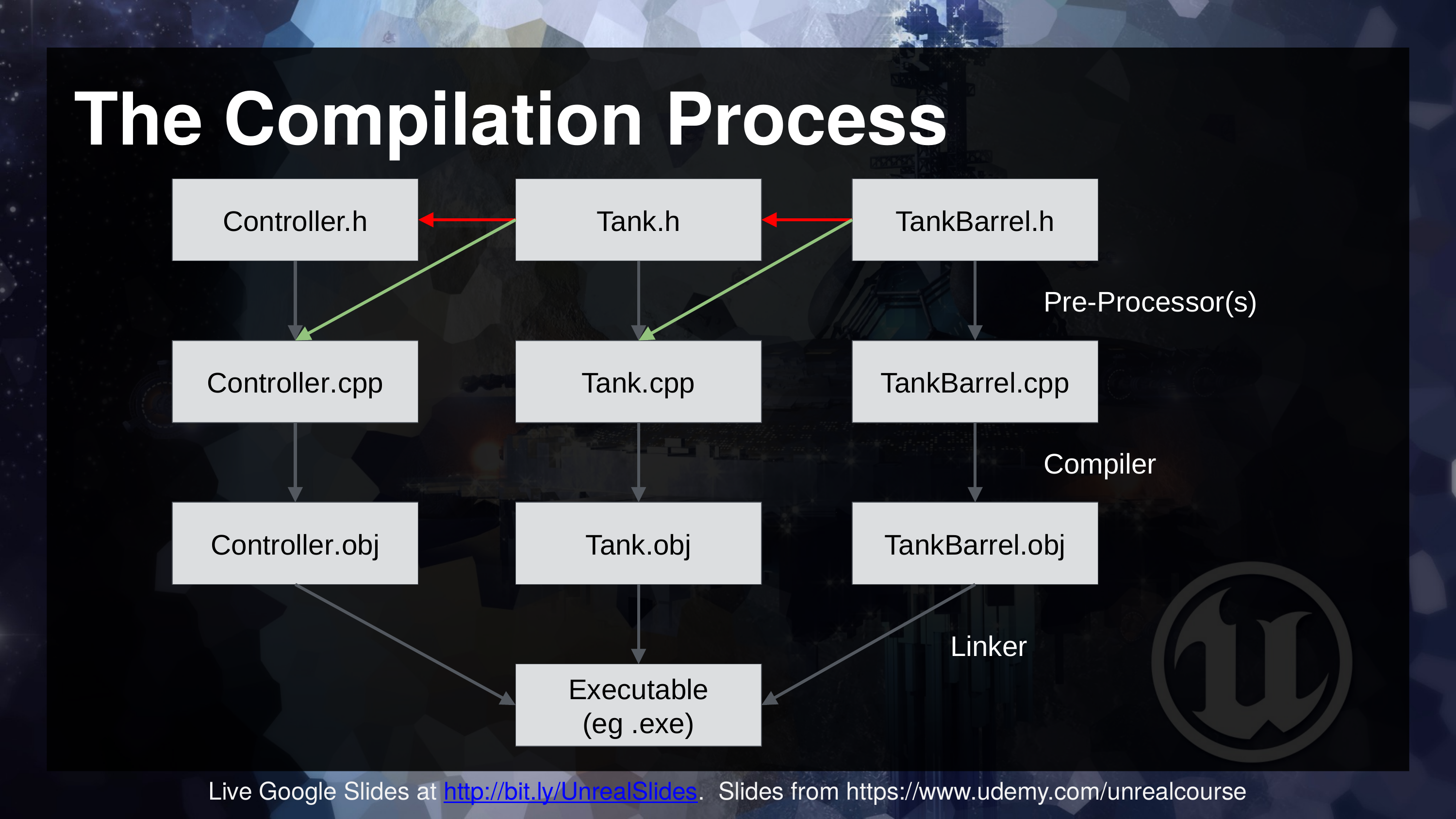

# The Compilation Process
Controller.h
Tank.h
TankBarrel.h
Pre-Processor(s)
Controller.cpp
Tank.cpp
TankBarrel.cpp
Compiler
Controller.obj
Tank.obj
TankBarrel.obj
Linker
Executable
(eg .exe)